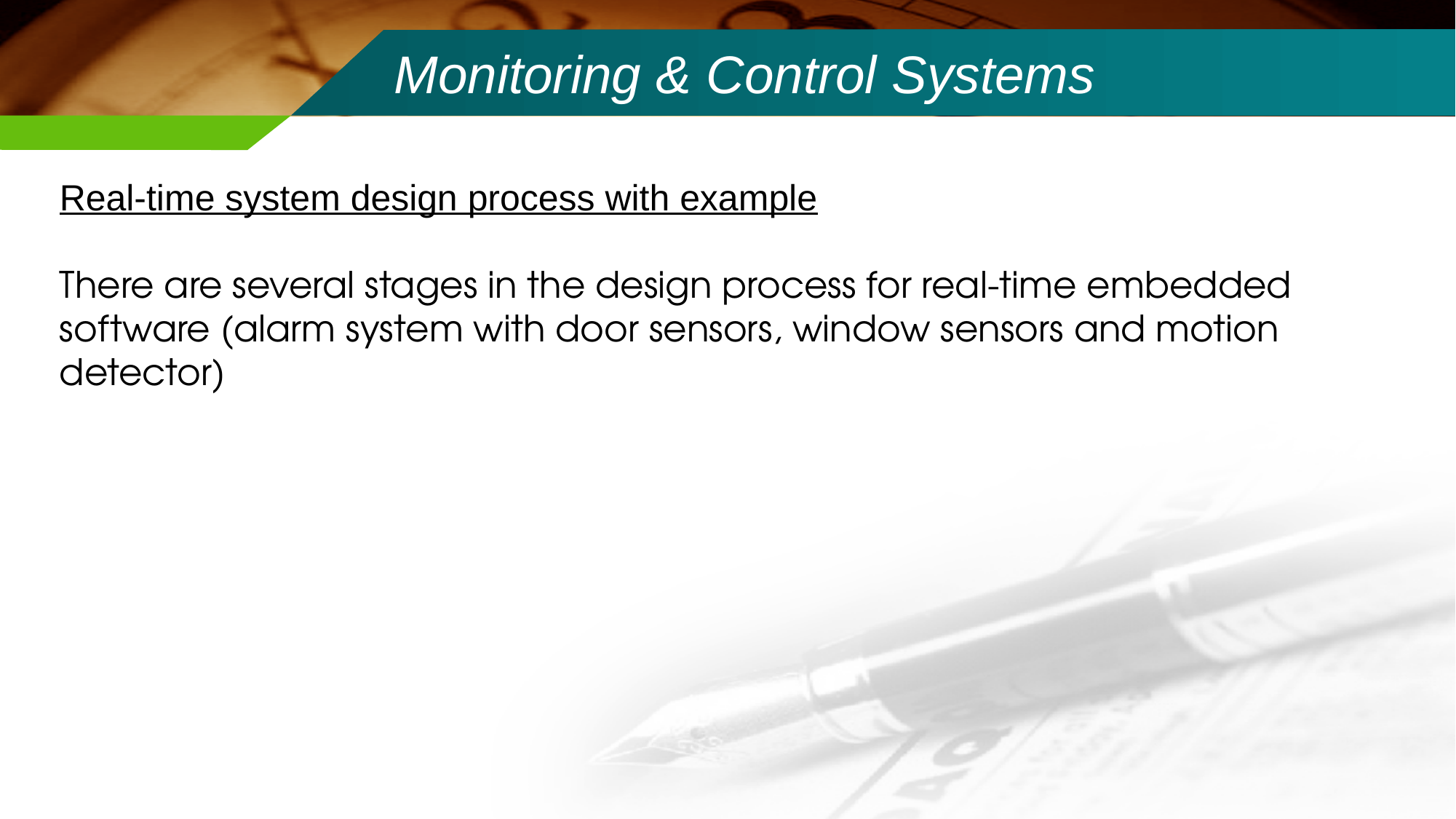

# Monitoring & Control Systems
Real-time system design process with example

There are several stages in the design process for real-time embedded software (alarm system with door sensors, window sensors and motion detector)